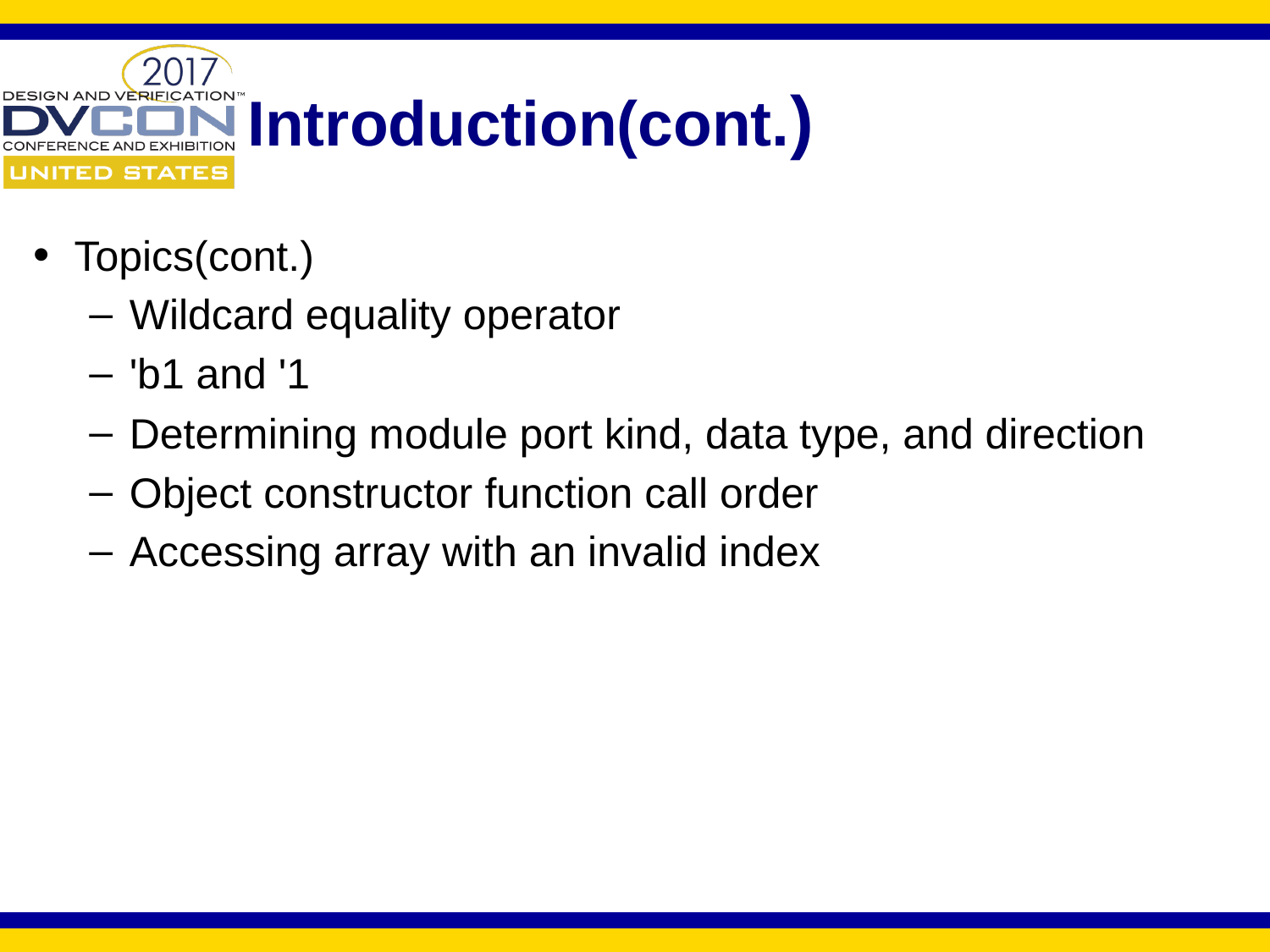

# Introduction(cont.)
Topics(cont.)
Wildcard equality operator
'b1 and '1
Determining module port kind, data type, and direction
Object constructor function call order
Accessing array with an invalid index